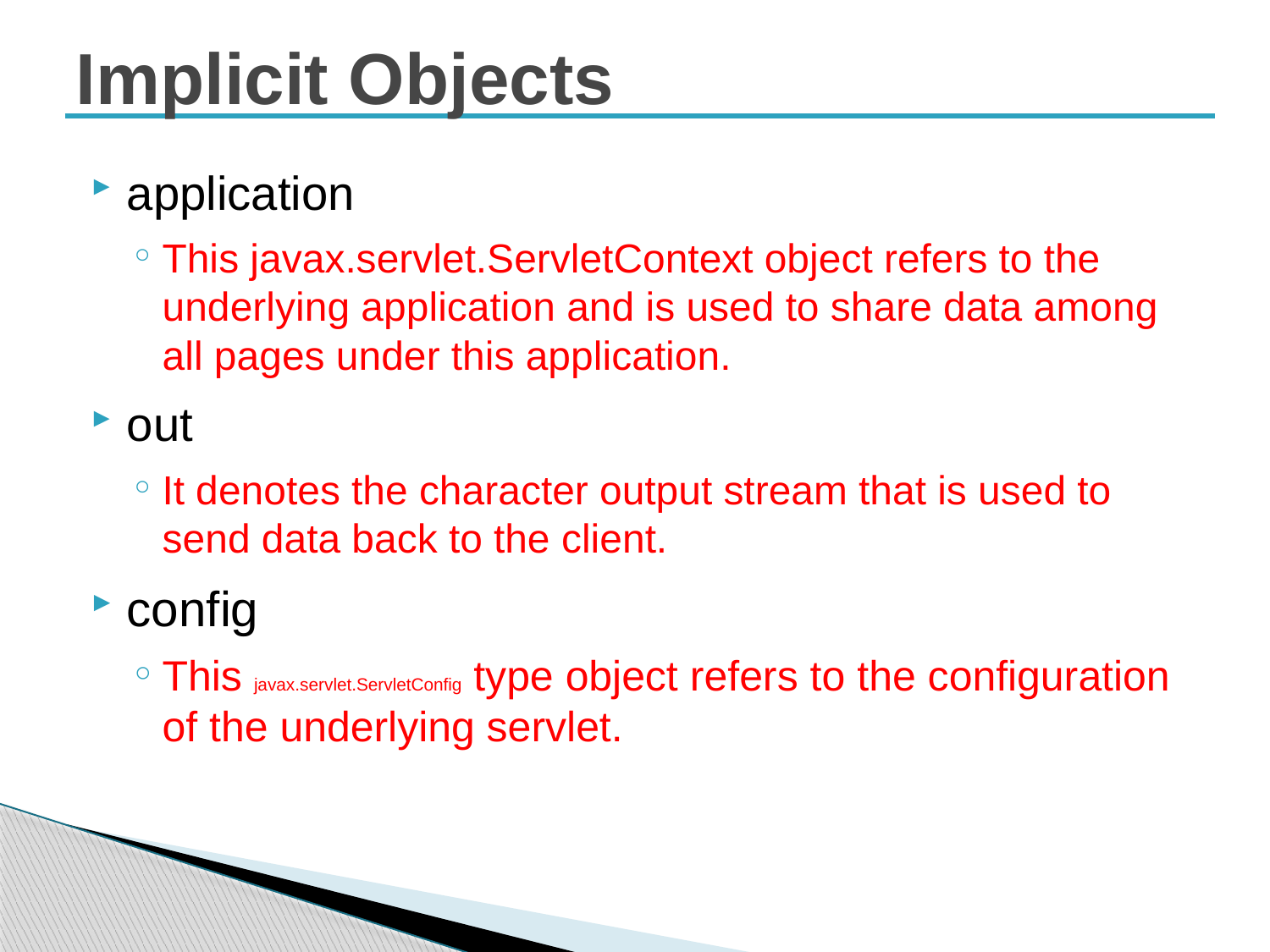

# Implicit Objects
application
This javax.servlet.ServletContext object refers to the underlying application and is used to share data among all pages under this application.
out
It denotes the character output stream that is used to send data back to the client.
config
This javax.servlet.ServletConfig type object refers to the configuration of the underlying servlet.